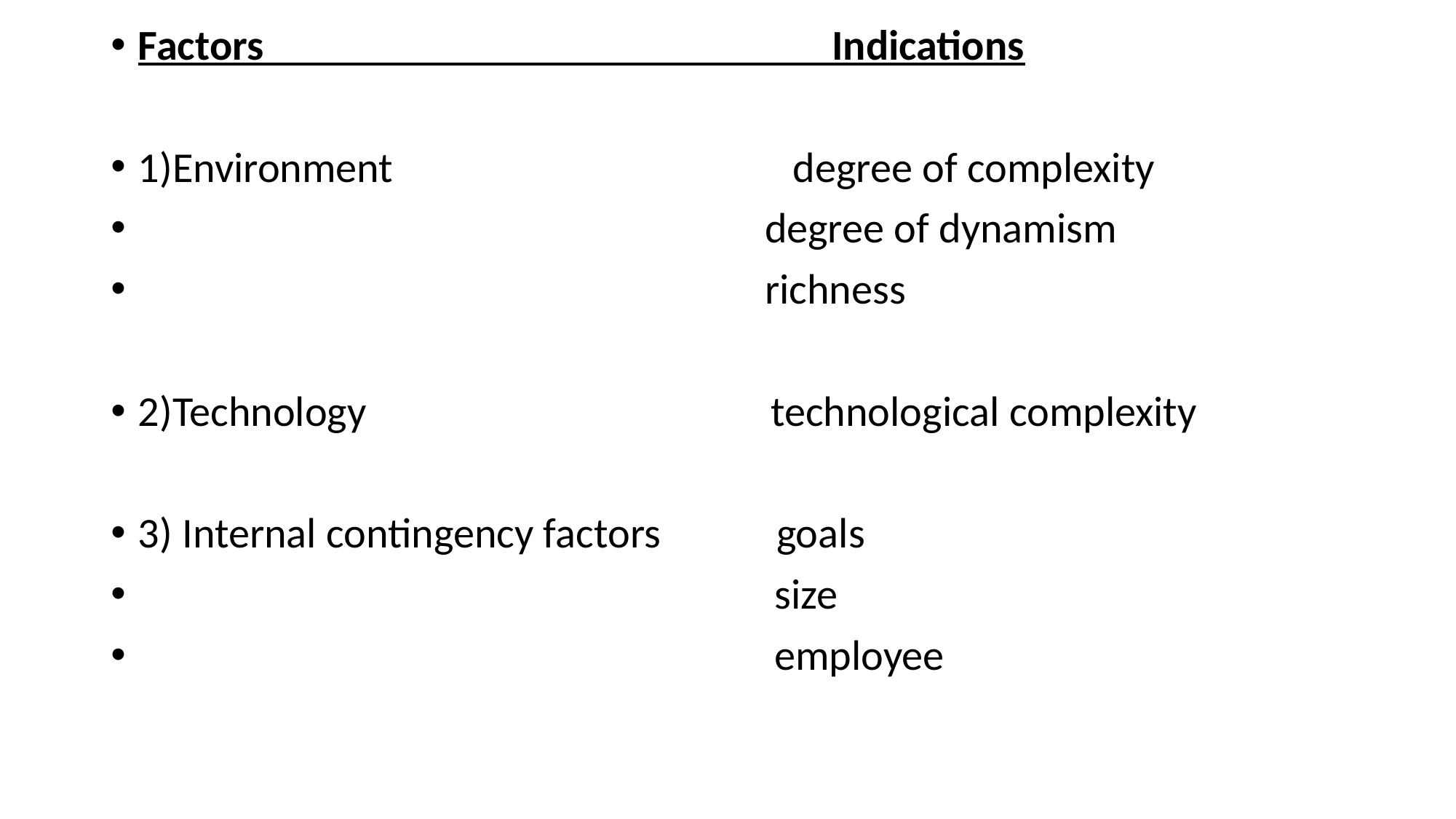

Factors                                                           Indications

1)Environment				degree of complexity
                                                                 degree of dynamism
                                                                 richness

2)Technology                                          technological complexity

3) Internal contingency factors            goals
                                                                  size
                                                                  employee